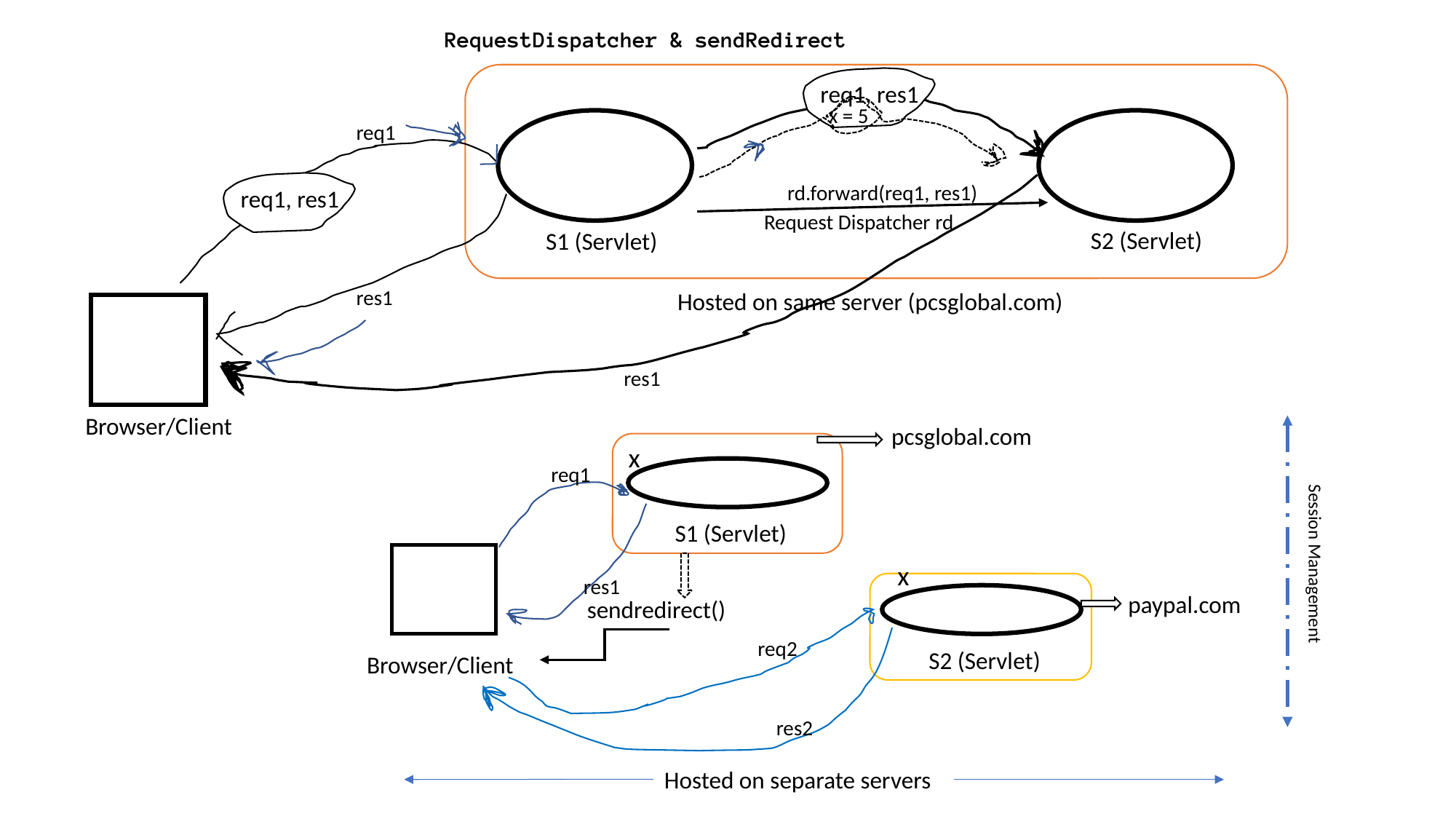

# RequestDispatcher & sendRedirect

req1, res1

x = 5

req1

rd.forward(req1, res1)

req1, res1

Request Dispatcher rd
S2 (Servlet)
S1 (Servlet)
res1
Hosted on same server (pcsglobal.com)

res1
Browser/Client
pcsglobal.com

x
req1

S1 (Servlet)

x
res1

paypal.com

Session Management
sendredirect()

req2
S2 (Servlet)
Browser/Client
res2
Hosted on separate servers